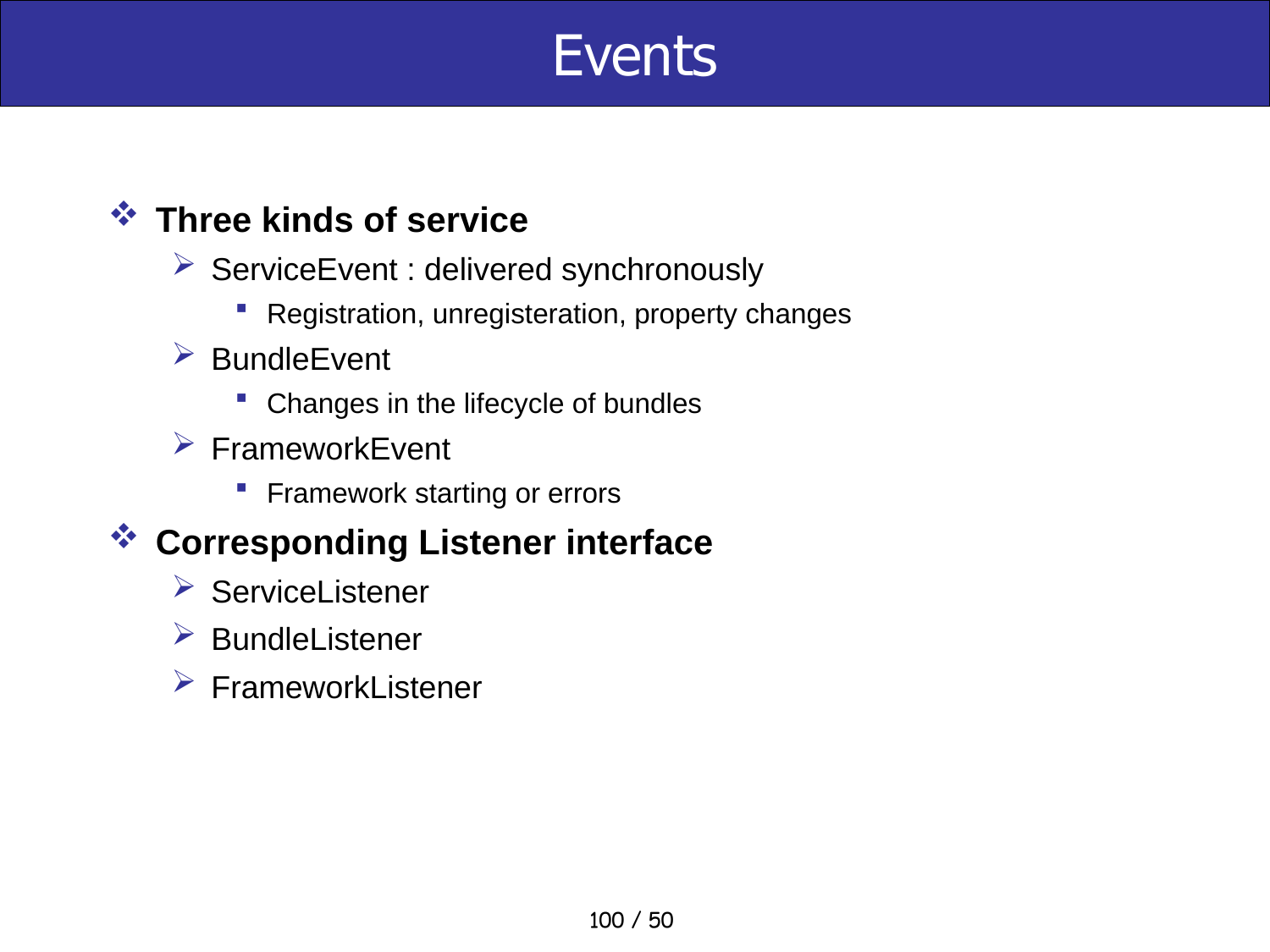

# Events
Three kinds of service
ServiceEvent : delivered synchronously
Registration, unregisteration, property changes
BundleEvent
Changes in the lifecycle of bundles
FrameworkEvent
Framework starting or errors
Corresponding Listener interface
ServiceListener
BundleListener
FrameworkListener
100 / 50